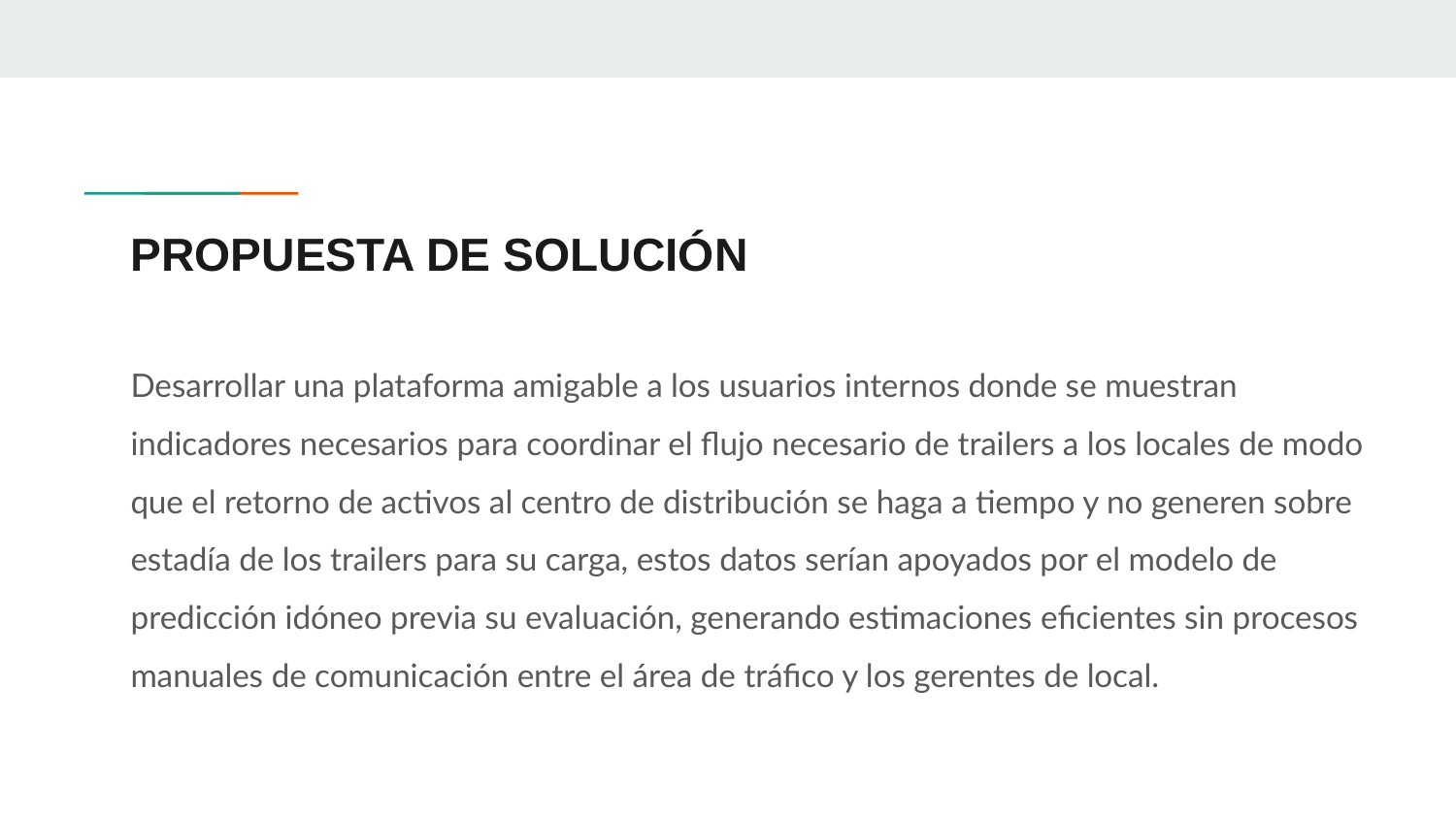

# PROPUESTA DE SOLUCIÓN
Desarrollar una plataforma amigable a los usuarios internos donde se muestran indicadores necesarios para coordinar el flujo necesario de trailers a los locales de modo que el retorno de activos al centro de distribución se haga a tiempo y no generen sobre estadía de los trailers para su carga, estos datos serían apoyados por el modelo de predicción idóneo previa su evaluación, generando estimaciones eficientes sin procesos manuales de comunicación entre el área de tráfico y los gerentes de local.